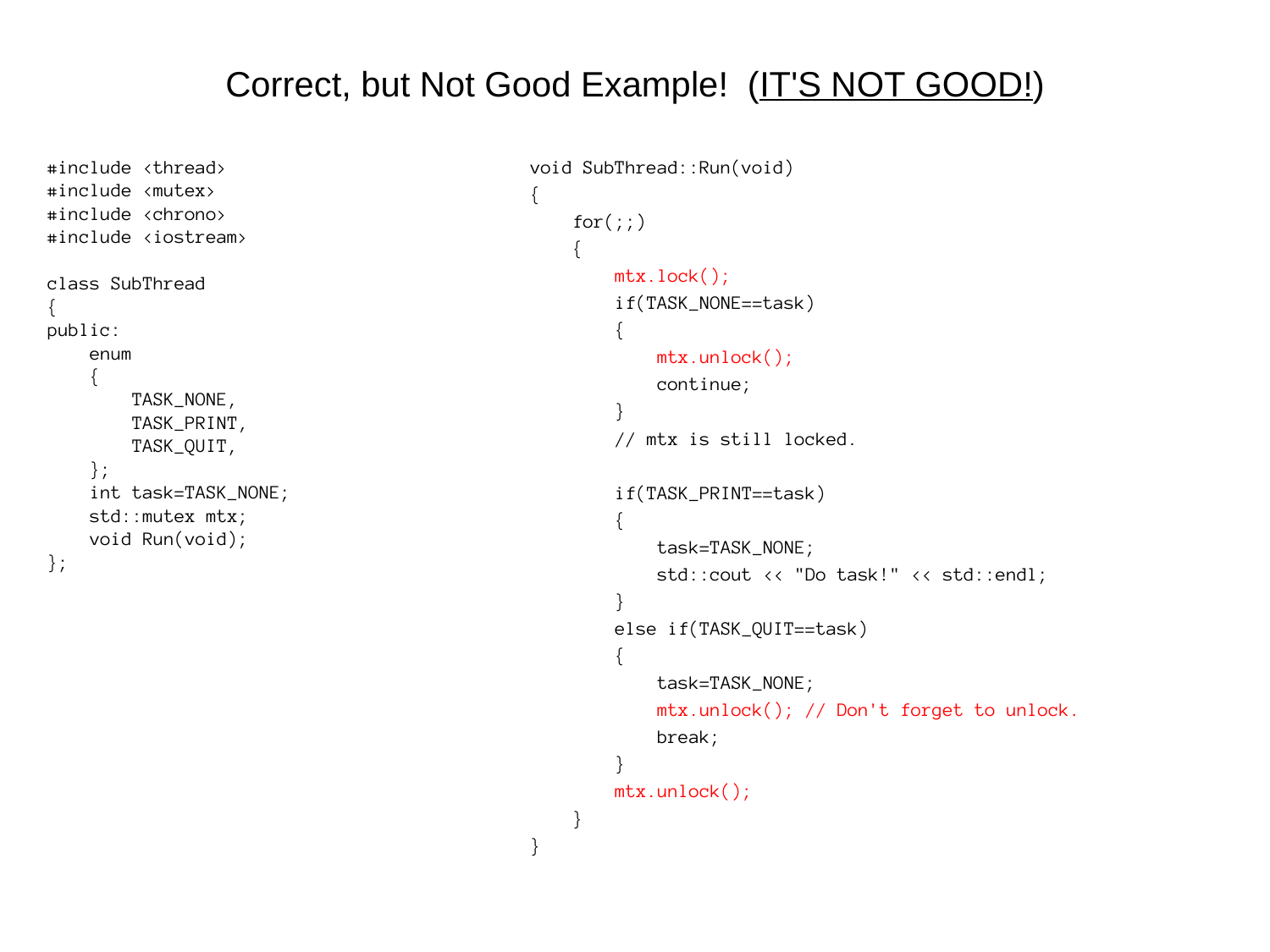

# Correct, but Not Good Example!  (IT'S NOT GOOD!)
#include <thread>
#include <mutex>
#include <chrono>
#include <iostream>

class SubThread
{
public:
    enum
    {
        TASK_NONE,
        TASK_PRINT,
        TASK_QUIT,
    };
    int task=TASK_NONE;
    std::mutex mtx;
    void Run(void);
};

void SubThread::Run(void)
{
    for(;;)
    {
        mtx.lock();
        if(TASK_NONE==task)
        {
            mtx.unlock();
            continue;
        }
        // mtx is still locked.

        if(TASK_PRINT==task)
        {
            task=TASK_NONE;
            std::cout << "Do task!" << std::endl;
        }
        else if(TASK_QUIT==task)
        {
            task=TASK_NONE;
            mtx.unlock(); // Don't forget to unlock.
            break;
        }
        mtx.unlock();
    }
}